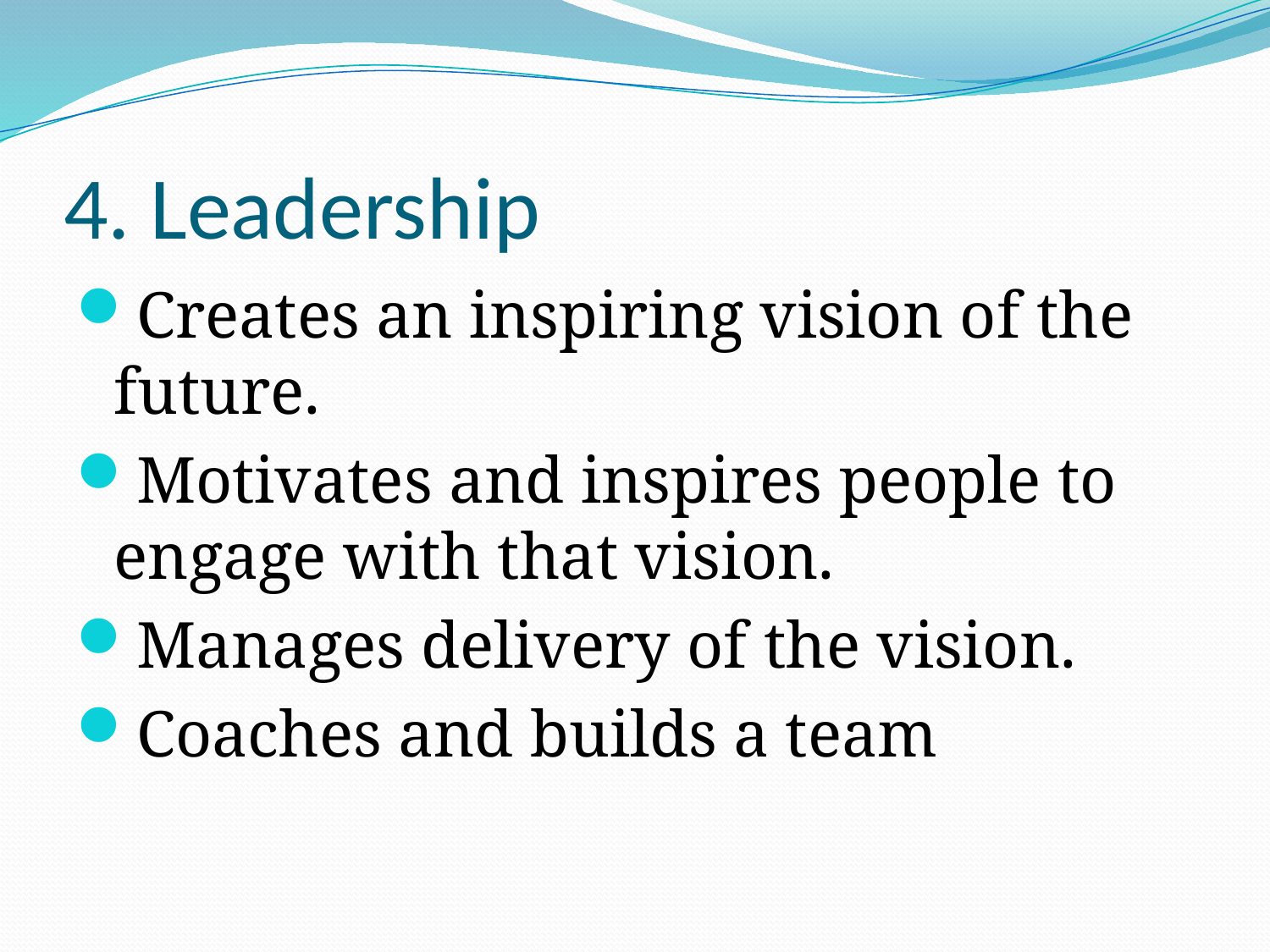

# 4. Leadership
Creates an inspiring vision of the future.
Motivates and inspires people to engage with that vision.
Manages delivery of the vision.
Coaches and builds a team